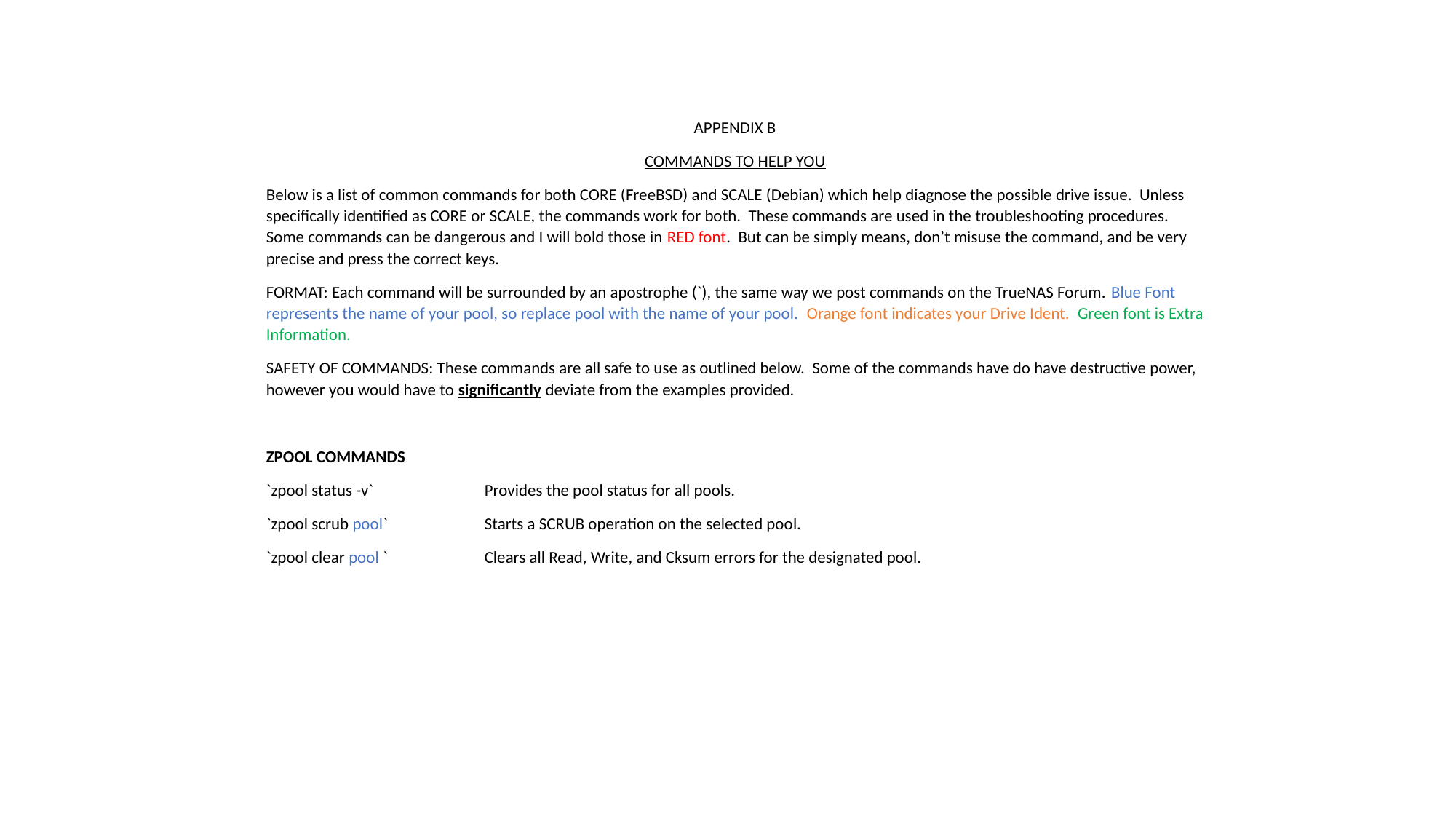

APPENDIX B
COMMANDS TO HELP YOU
Below is a list of common commands for both CORE (FreeBSD) and SCALE (Debian) which help diagnose the possible drive issue.  Unless specifically identified as CORE or SCALE, the commands work for both.  These commands are used in the troubleshooting procedures.  Some commands can be dangerous and I will bold those in RED font.  But can be simply means, don’t misuse the command, and be very precise and press the correct keys.
FORMAT: Each command will be surrounded by an apostrophe (`), the same way we post commands on the TrueNAS Forum. Blue Font represents the name of your pool, so replace pool with the name of your pool.  Orange font indicates your Drive Ident.  Green font is Extra Information.
SAFETY OF COMMANDS: These commands are all safe to use as outlined below.  Some of the commands have do have destructive power, however you would have to significantly deviate from the examples provided.

ZPOOL COMMANDS
`zpool status -v`		Provides the pool status for all pools.
`zpool scrub pool`	Starts a SCRUB operation on the selected pool.
`zpool clear pool `	Clears all Read, Write, and Cksum errors for the designated pool.